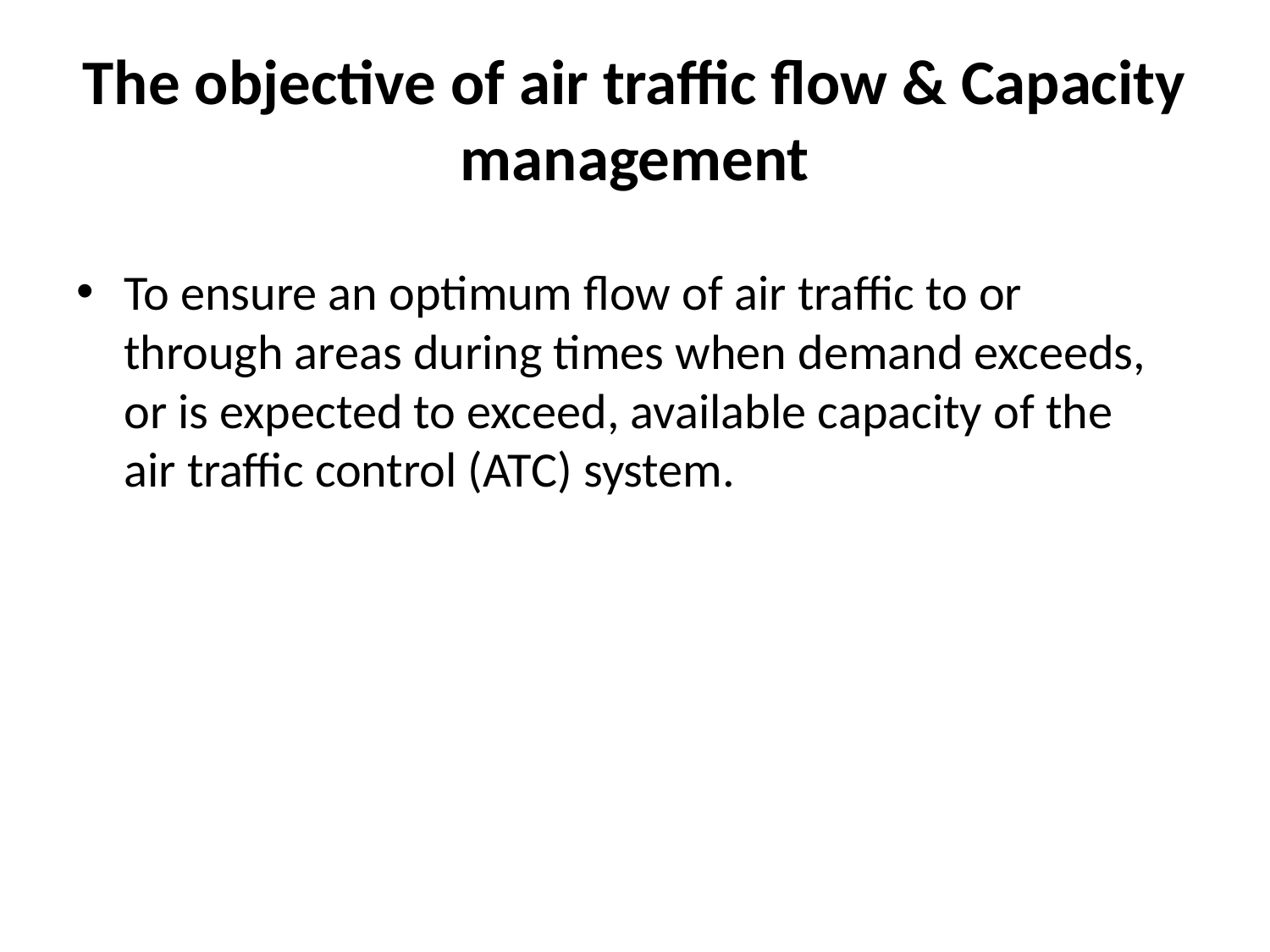

# The objective of air traffic flow & Capacity management
To ensure an optimum flow of air traffic to or through areas during times when demand exceeds, or is expected to exceed, available capacity of the air traffic control (ATC) system.